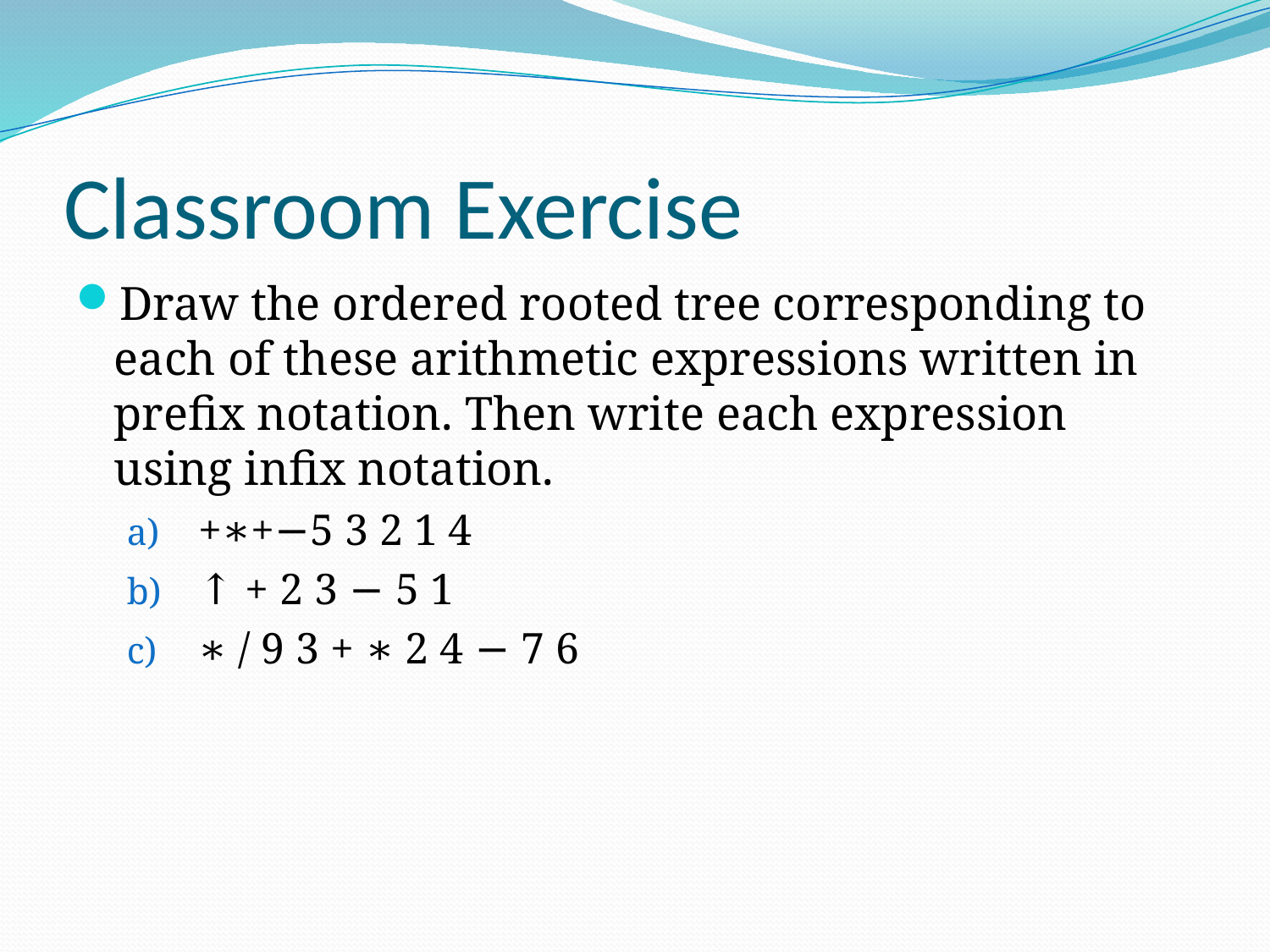

# Classroom Exercise
Draw the ordered rooted tree corresponding to each of these arithmetic expressions written in prefix notation. Then write each expression using infix notation.
+∗+−5 3 2 1 4
↑ + 2 3 − 5 1
∗ / 9 3 + ∗ 2 4 − 7 6